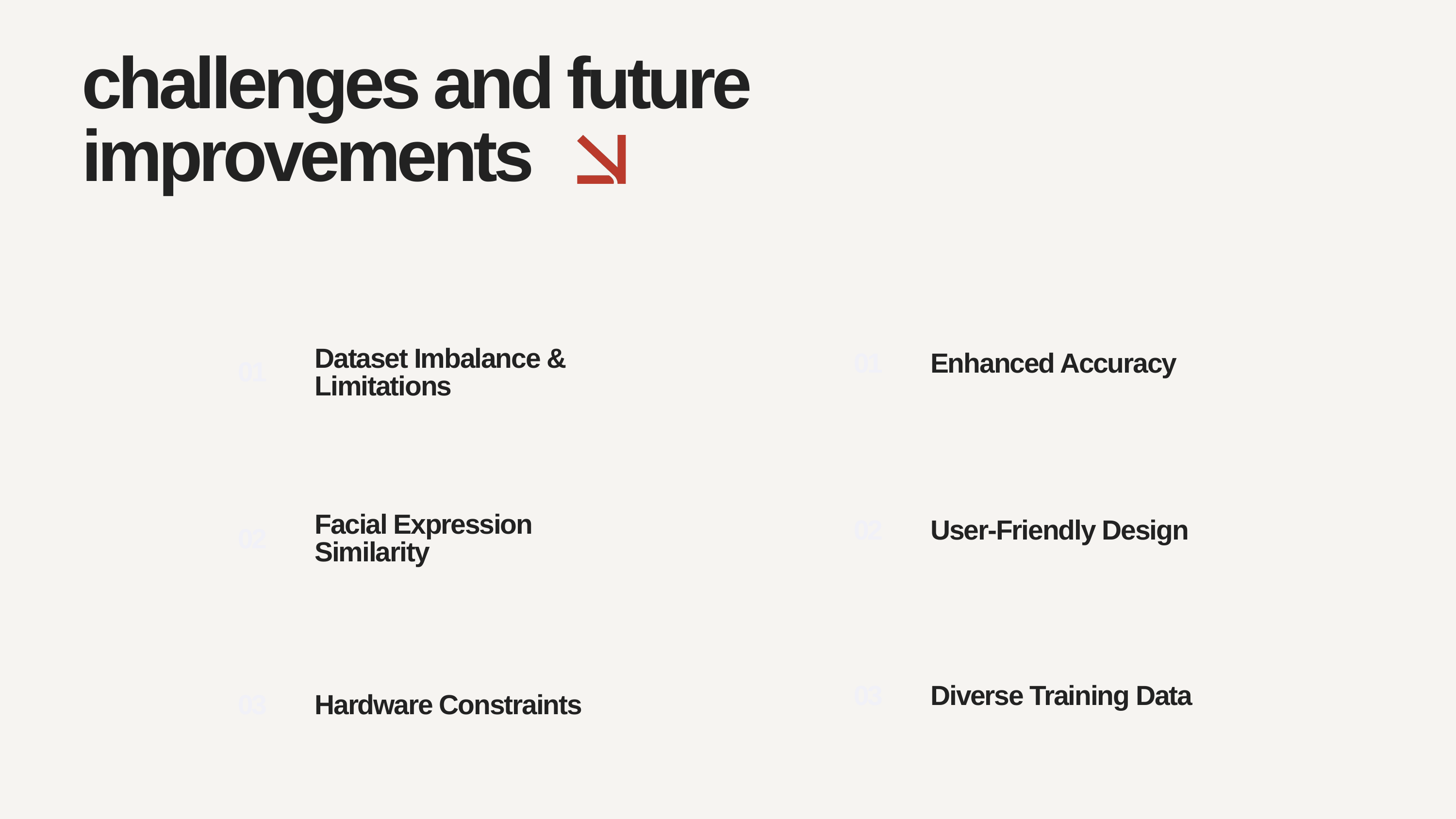

challenges and future improvements

future steps
challenges
Dataset Imbalance & Limitations
01
Enhanced Accuracy
01
Facial Expression Similarity
02
User-Friendly Design
02
03
Diverse Training Data
03
Hardware Constraints